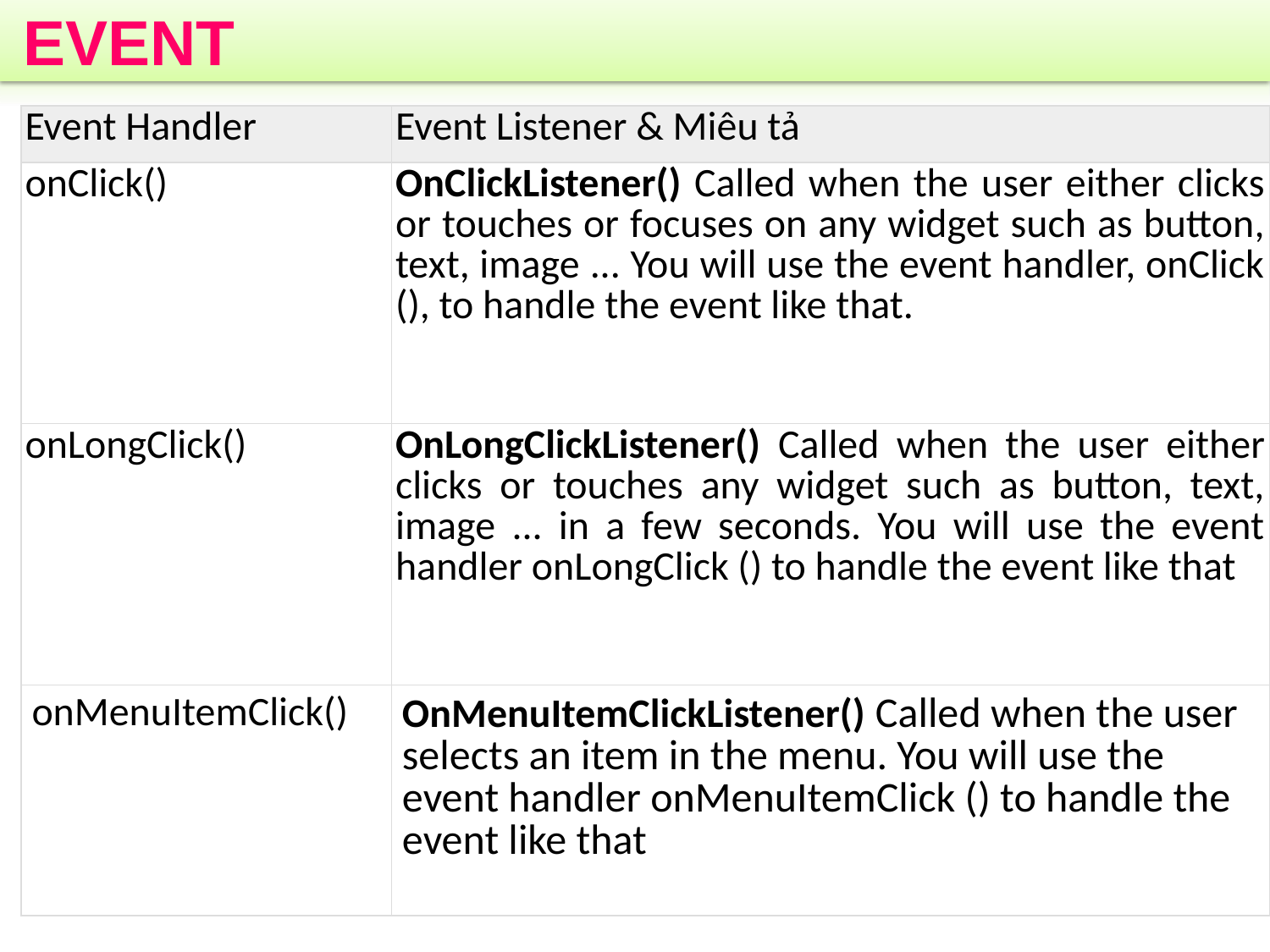

# EVENT
| Event Handler | Event Listener & Miêu tả |
| --- | --- |
| onClick() | OnClickListener() Called when the user either clicks or touches or focuses on any widget such as button, text, image ... You will use the event handler, onClick (), to handle the event like that. |
| onLongClick() | OnLongClickListener() Called when the user either clicks or touches any widget such as button, text, image ... in a few seconds. You will use the event handler onLongClick () to handle the event like that |
| onMenuItemClick() | OnMenuItemClickListener() Called when the user selects an item in the menu. You will use the event handler onMenuItemClick () to handle the event like that |